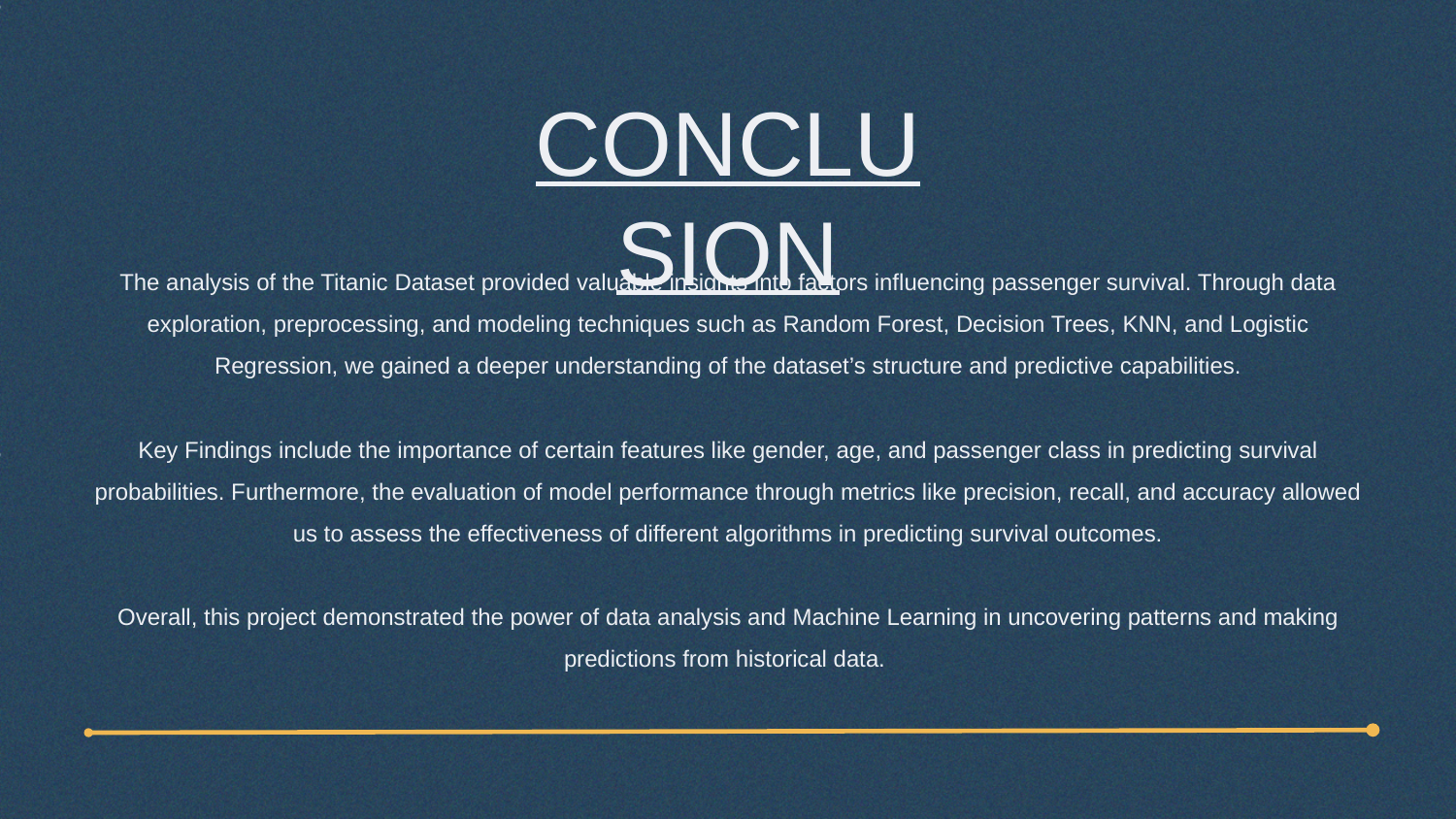

CONCLUSION
The analysis of the Titanic Dataset provided valuable insights into factors influencing passenger survival. Through data exploration, preprocessing, and modeling techniques such as Random Forest, Decision Trees, KNN, and Logistic Regression, we gained a deeper understanding of the dataset’s structure and predictive capabilities.

Key Findings include the importance of certain features like gender, age, and passenger class in predicting survival probabilities. Furthermore, the evaluation of model performance through metrics like precision, recall, and accuracy allowed us to assess the effectiveness of different algorithms in predicting survival outcomes.

Overall, this project demonstrated the power of data analysis and Machine Learning in uncovering patterns and making predictions from historical data.